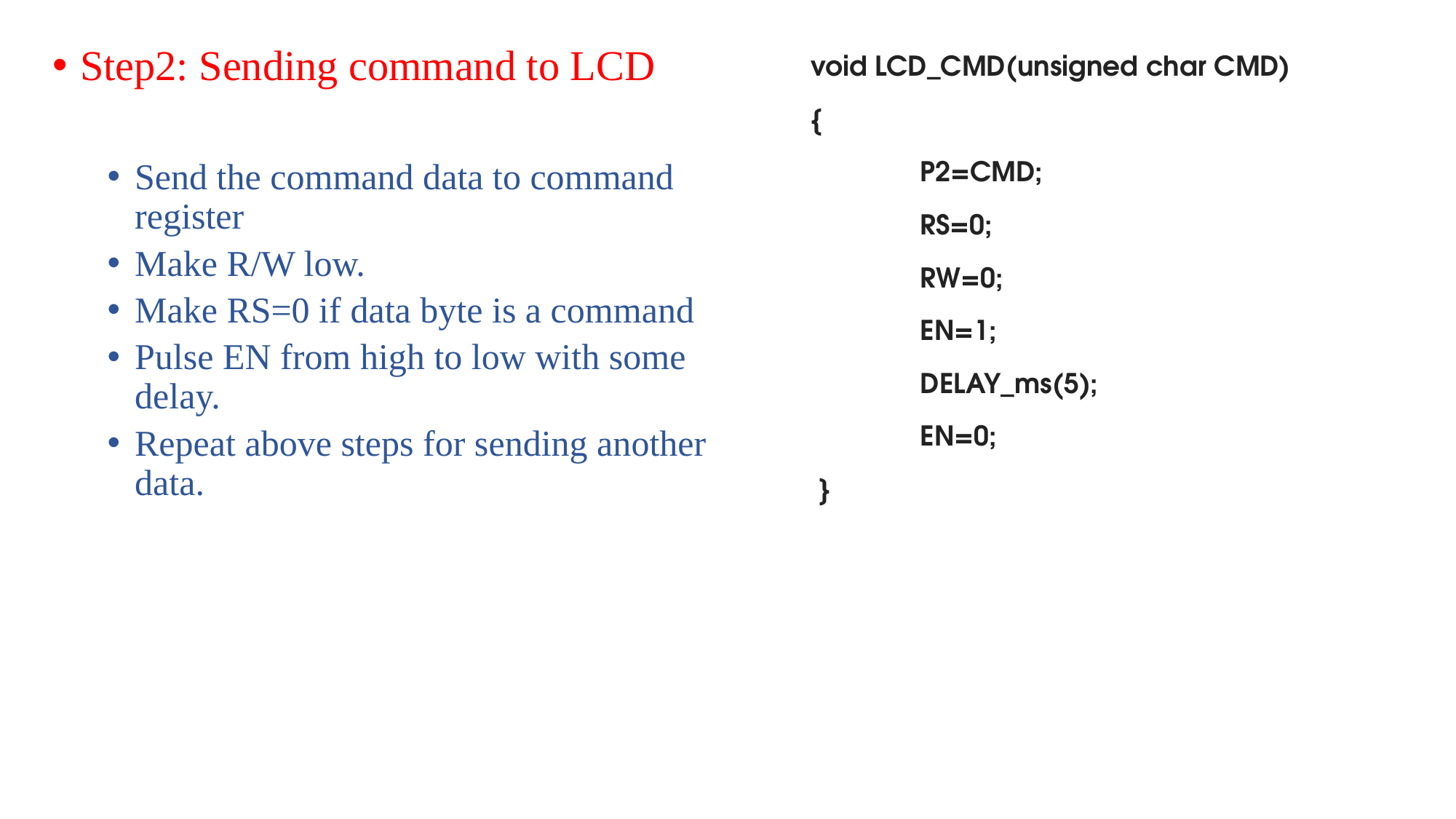

Step2: Sending command to LCD

Send the command data to command register
Make R/W low.
Make RS=0 if data byte is a command
Pulse EN from high to low with some delay.
Repeat above steps for sending another data.

void LCD_CMD(unsigned char CMD)
{
	P2=CMD;
	RS=0;
	RW=0;
	EN=1;
	DELAY_ms(5);
	EN=0;
 }